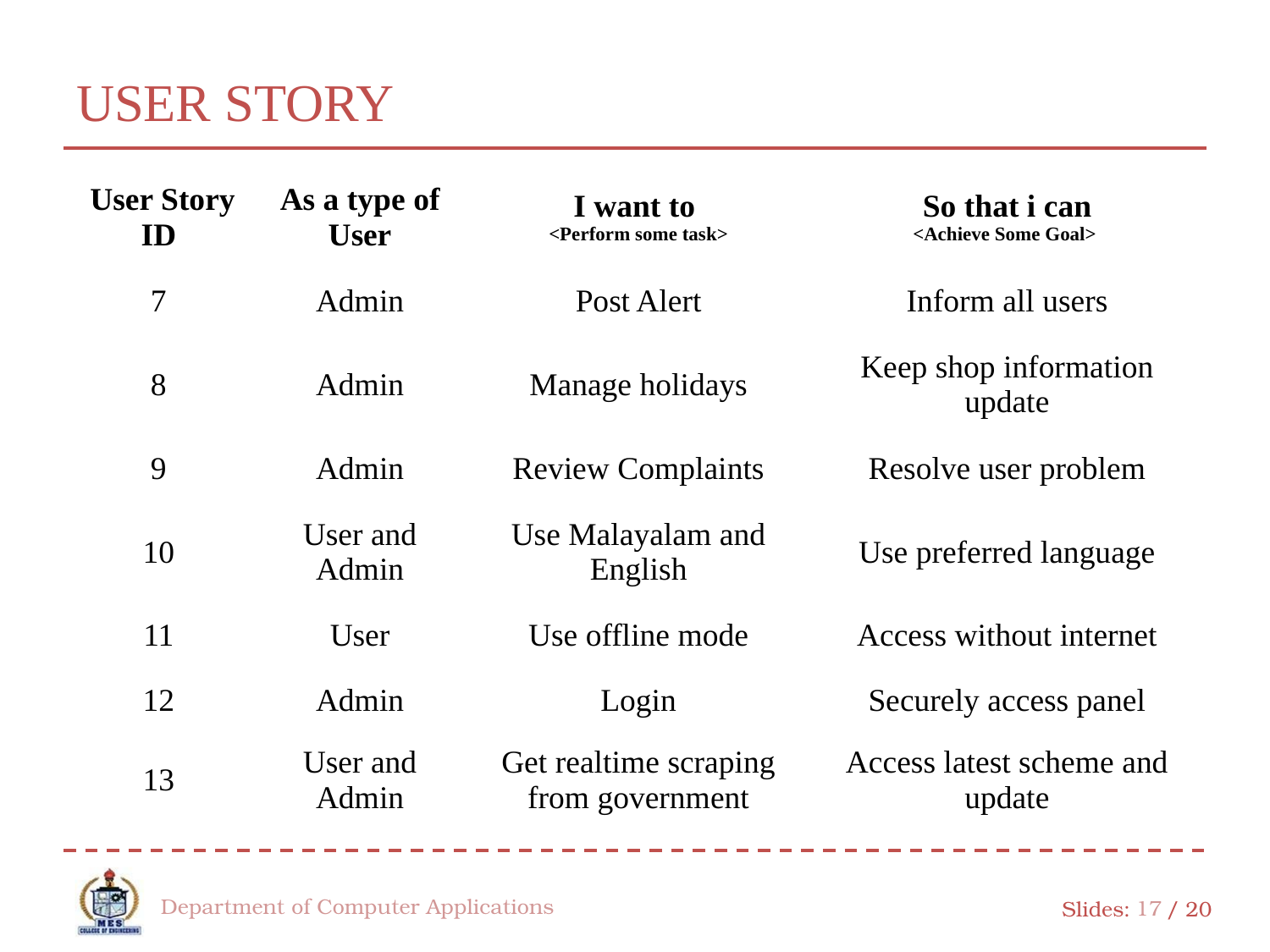

# USER STORY
| User Story ID | As a type of User | I want to <Perform some task> | So that i can <Achieve Some Goal> |
| --- | --- | --- | --- |
| 7 | Admin | Post Alert | Inform all users |
| 8 | Admin | Manage holidays | Keep shop information update |
| 9 | Admin | Review Complaints | Resolve user problem |
| 10 | User and Admin | Use Malayalam and English | Use preferred language |
| 11 | User | Use offline mode | Access without internet |
| 12 | Admin | Login | Securely access panel |
| 13 | User and Admin | Get realtime scraping from government | Access latest scheme and update |
Department of Computer Applications
17